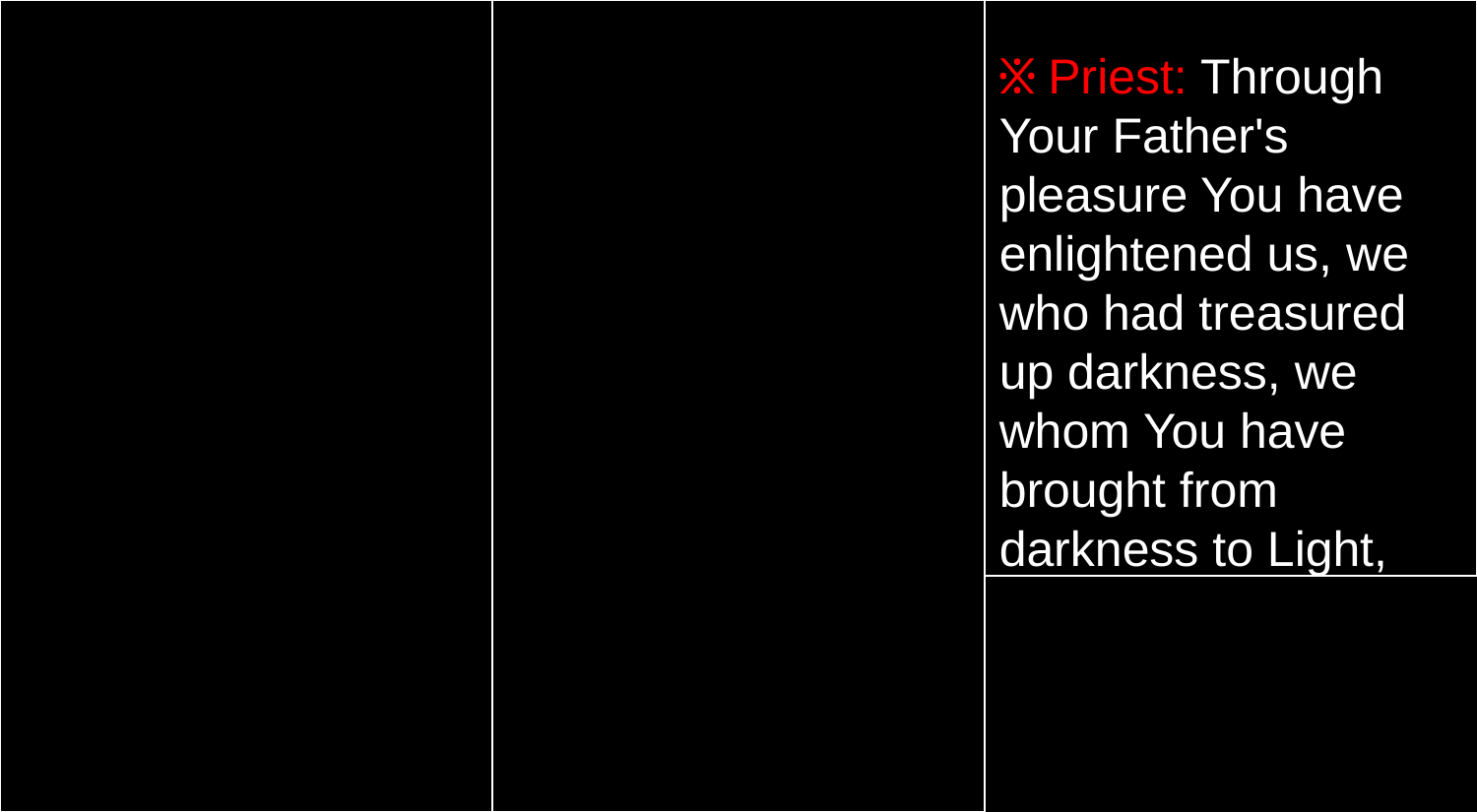

፠ Priest: Through Your Father's pleasure You have enlightened us, we who had treasured up darkness, we whom You have brought from darkness to Light,